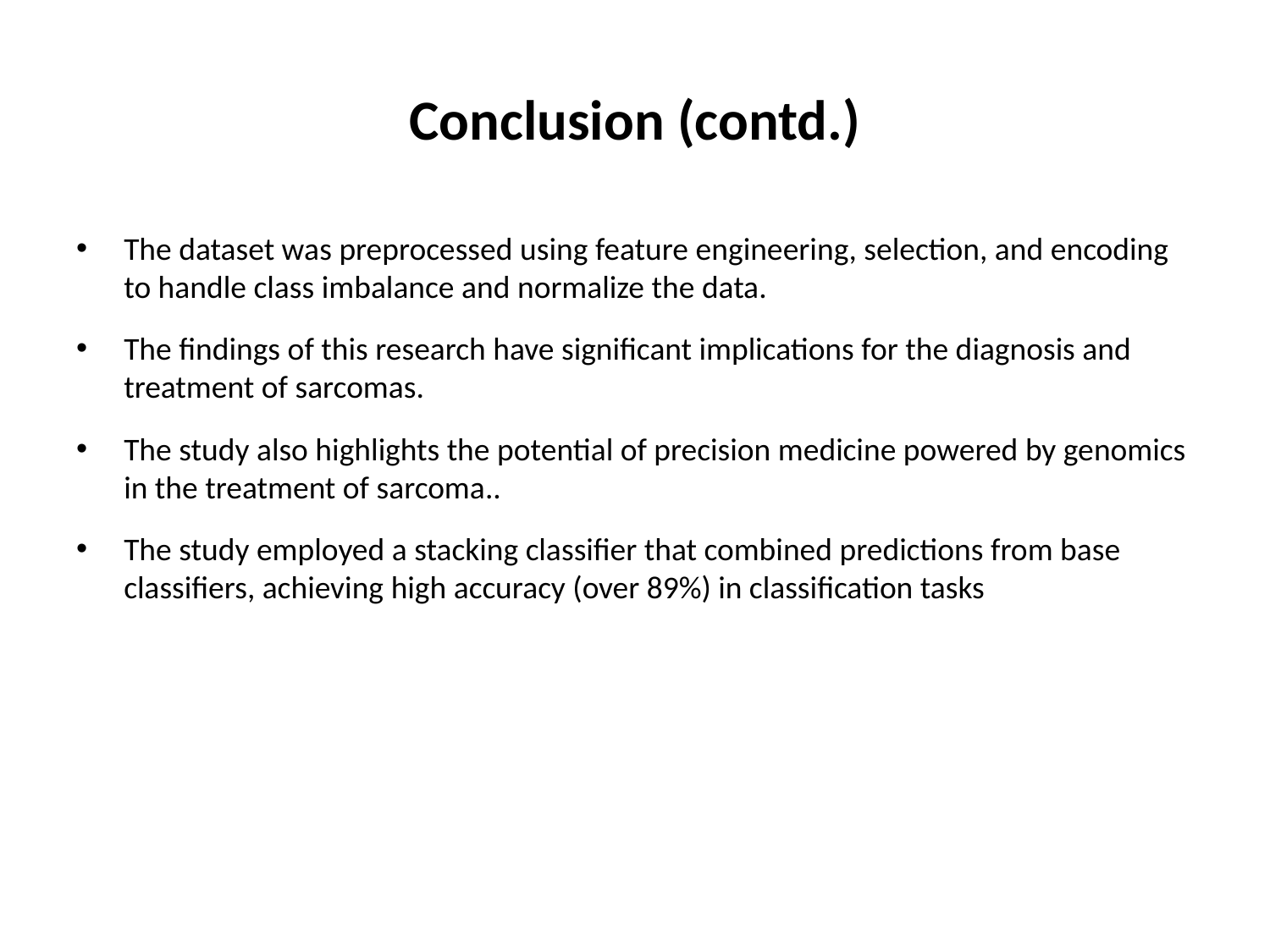

# Conclusion (contd.)
The dataset was preprocessed using feature engineering, selection, and encoding to handle class imbalance and normalize the data.
The findings of this research have significant implications for the diagnosis and treatment of sarcomas.
The study also highlights the potential of precision medicine powered by genomics in the treatment of sarcoma..
The study employed a stacking classifier that combined predictions from base classifiers, achieving high accuracy (over 89%) in classification tasks